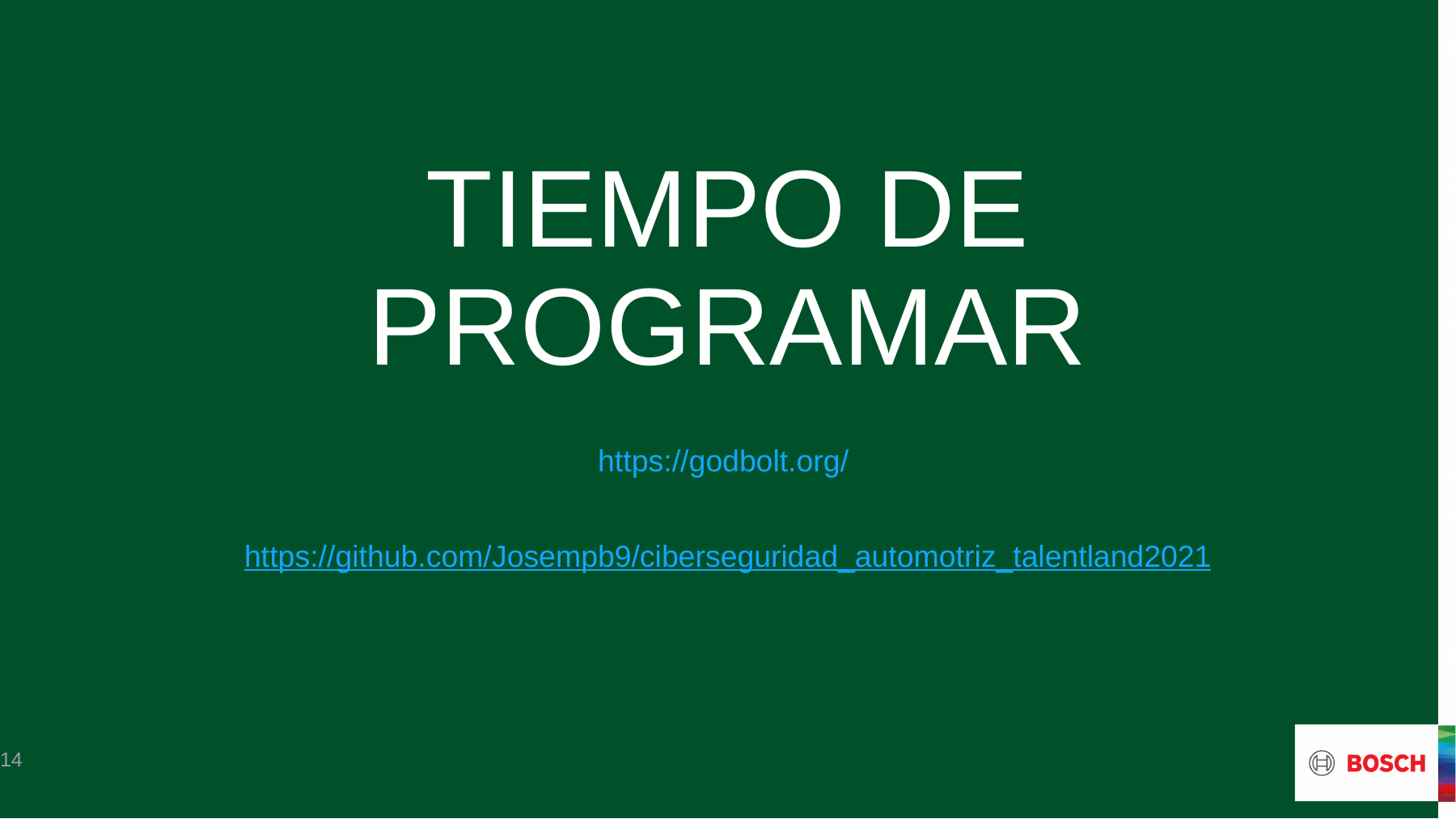

# Tiempo de programar
https://godbolt.org/
https://github.com/Josempb9/ciberseguridad_automotriz_talentland2021
14